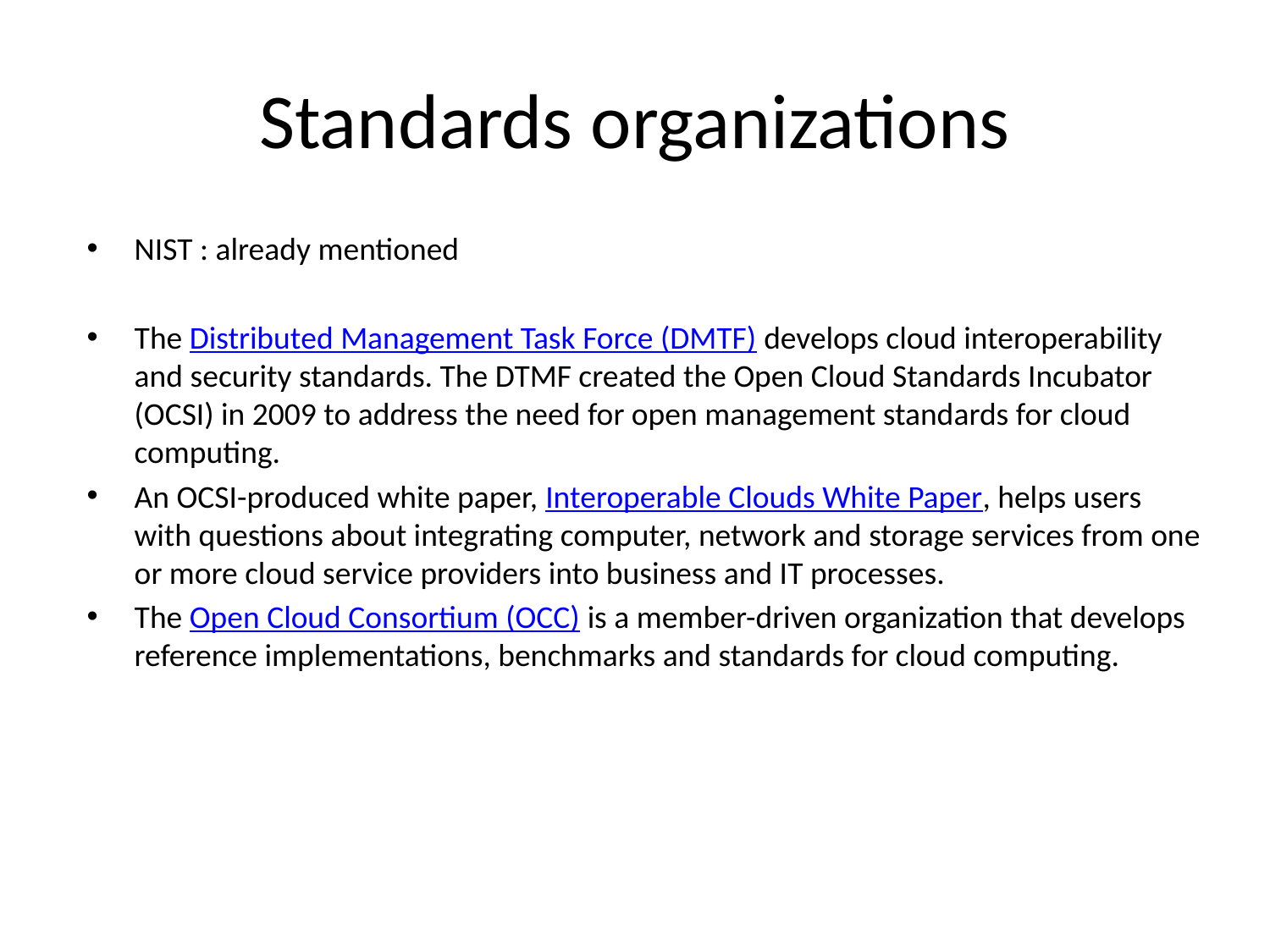

# Standards organizations
NIST : already mentioned

The Distributed Management Task Force (DMTF) develops cloud interoperability and security standards. The DTMF created the Open Cloud Standards Incubator (OCSI) in 2009 to address the need for open management standards for cloud computing.
An OCSI-produced white paper, Interoperable Clouds White Paper, helps users with questions about integrating computer, network and storage services from one or more cloud service providers into business and IT processes.
The Open Cloud Consortium (OCC) is a member-driven organization that develops reference implementations, benchmarks and standards for cloud computing.